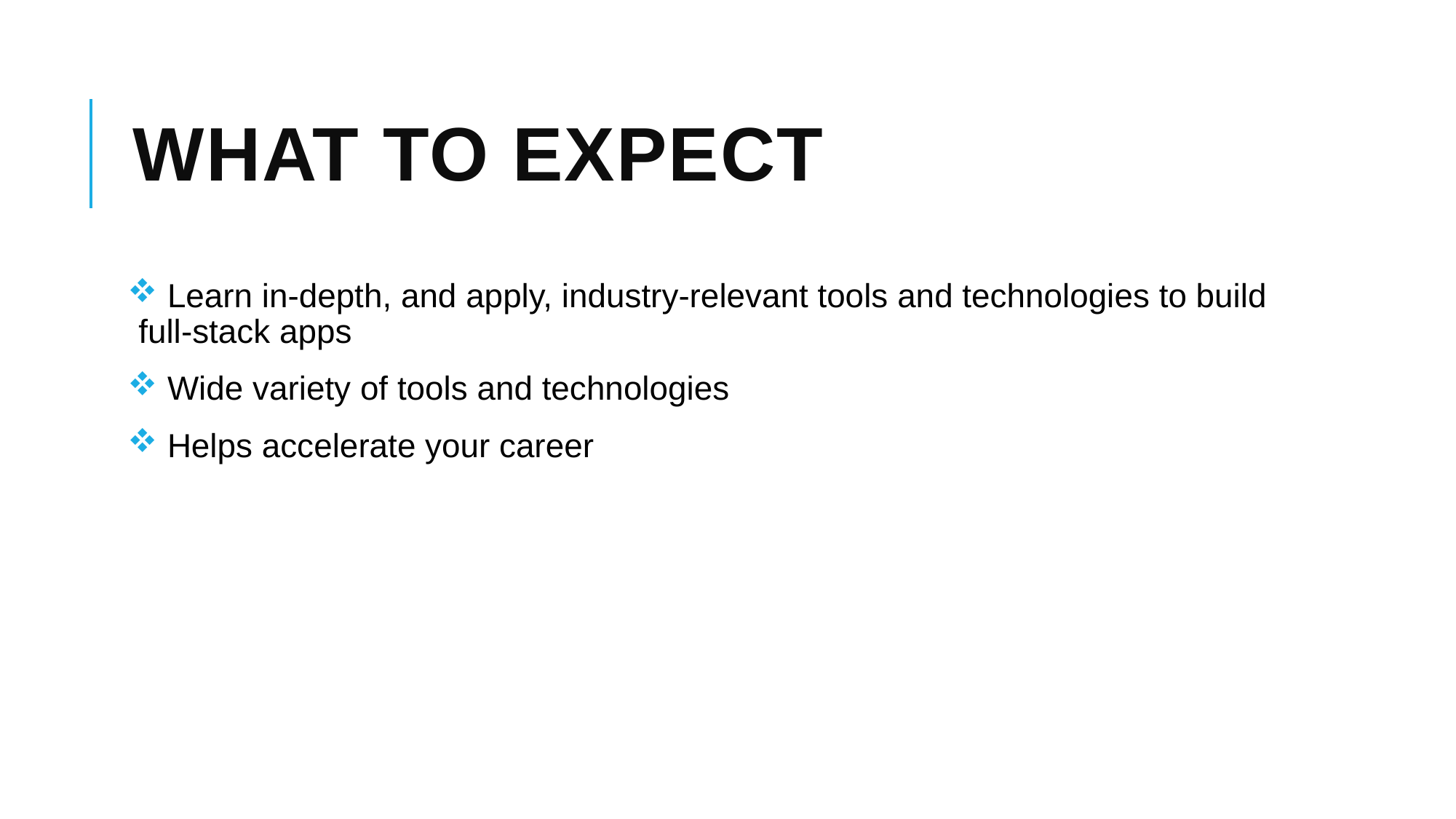

# What to expect
 Learn in-depth, and apply, industry-relevant tools and technologies to build full-stack apps
 Wide variety of tools and technologies
 Helps accelerate your career